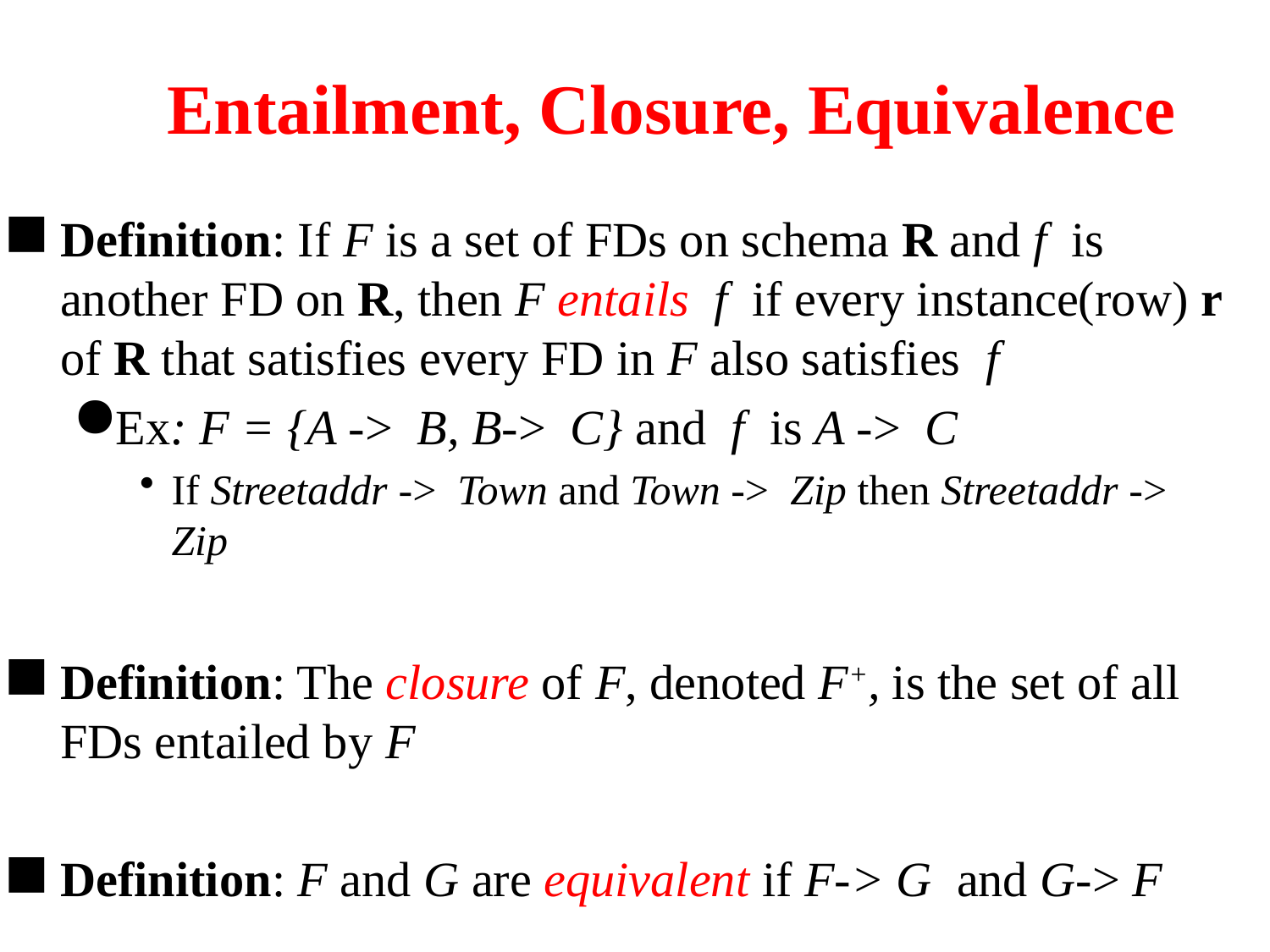

# Entailment, Closure, Equivalence
Definition: If F is a set of FDs on schema R and f  is another FD on R, then F entails  f  if every instance(row) r of R that satisfies every FD in F also satisfies  f
Ex: F = {A ->  B, B->  C} and  f  is A ->  C
If Streetaddr ->  Town and Town ->  Zip then Streetaddr ->  Zip

Definition: The closure of F, denoted F+, is the set of all FDs entailed by F

Definition: F and G are equivalent if F-> G  and G-> F